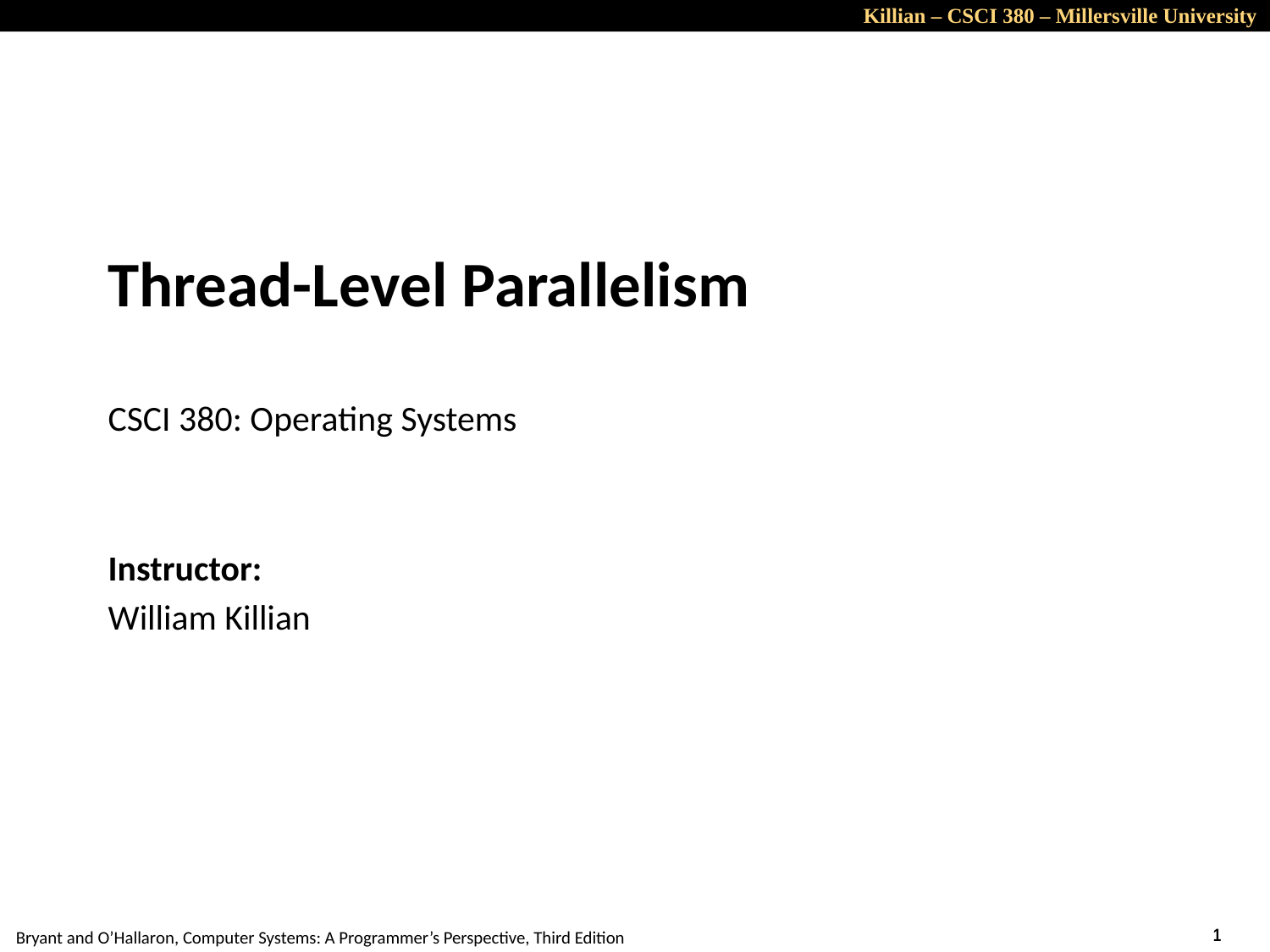

# Thread-Level Parallelism CSCI 380: Operating Systems
Instructor:
William Killian